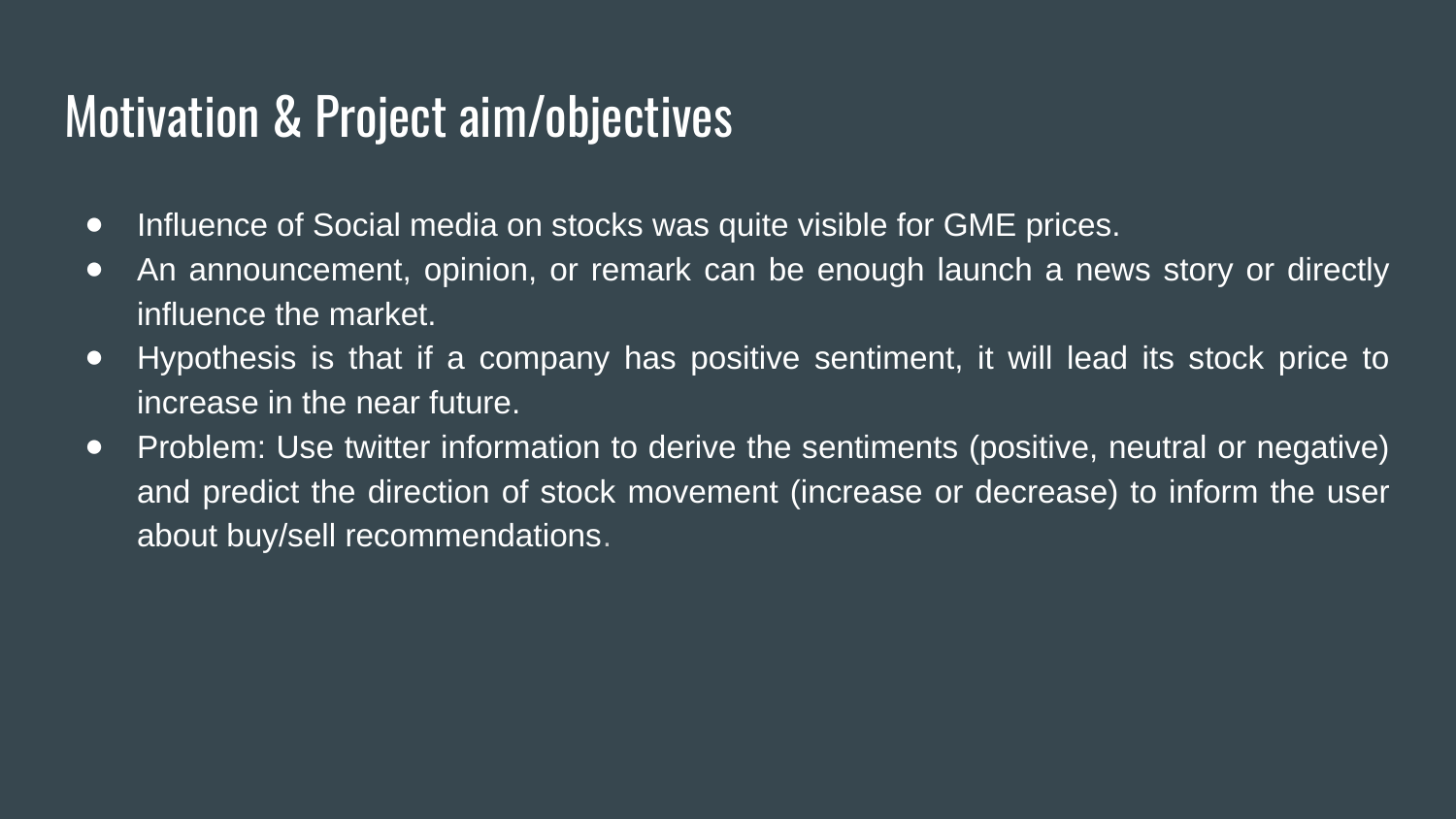

# Motivation & Project aim/objectives
Influence of Social media on stocks was quite visible for GME prices.
An announcement, opinion, or remark can be enough launch a news story or directly influence the market.
Hypothesis is that if a company has positive sentiment, it will lead its stock price to increase in the near future.
Problem: Use twitter information to derive the sentiments (positive, neutral or negative) and predict the direction of stock movement (increase or decrease) to inform the user about buy/sell recommendations.